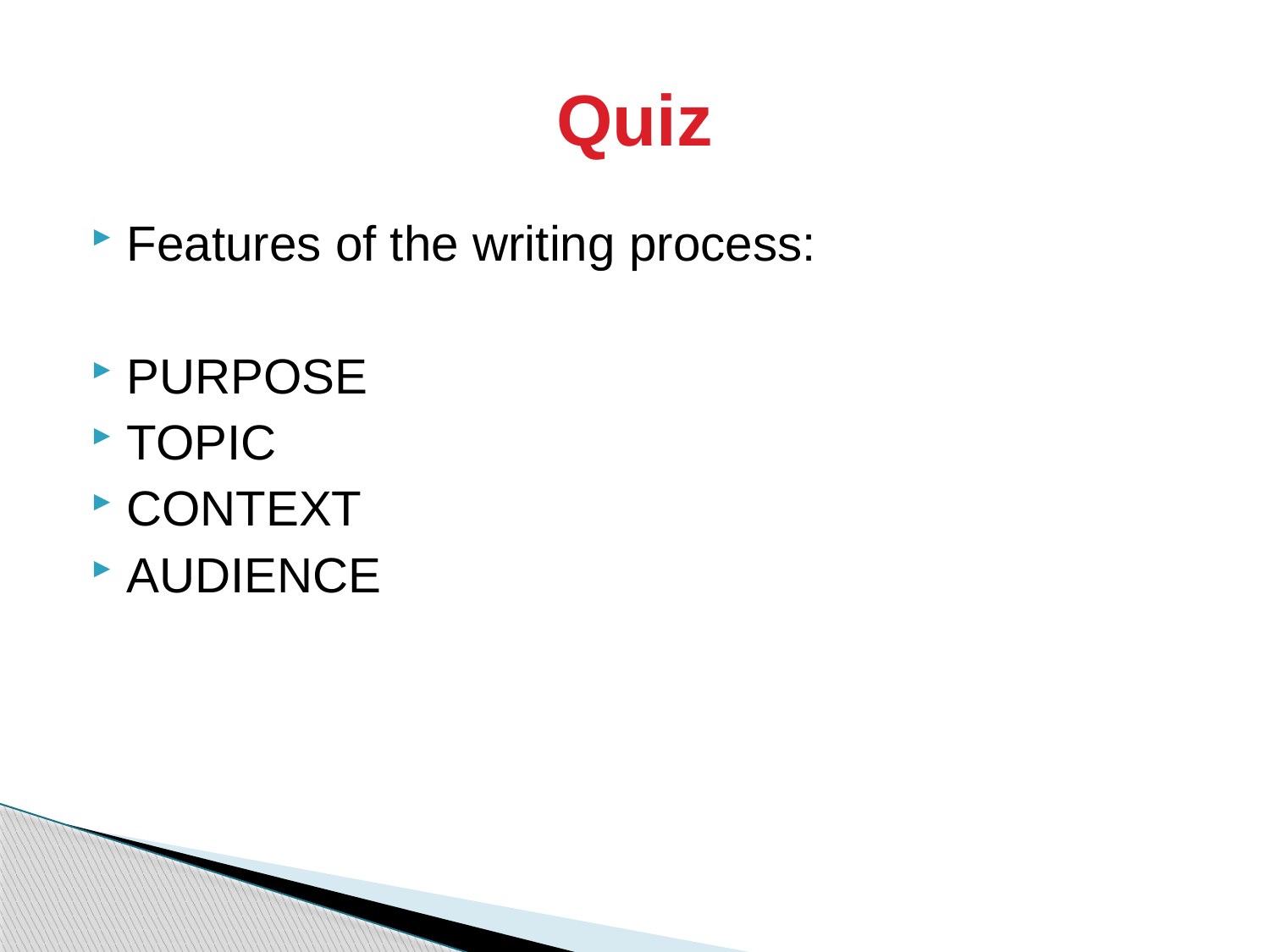

# Quiz
Features of the writing process:

PURPOSE
TOPIC
CONTEXT
AUDIENCE